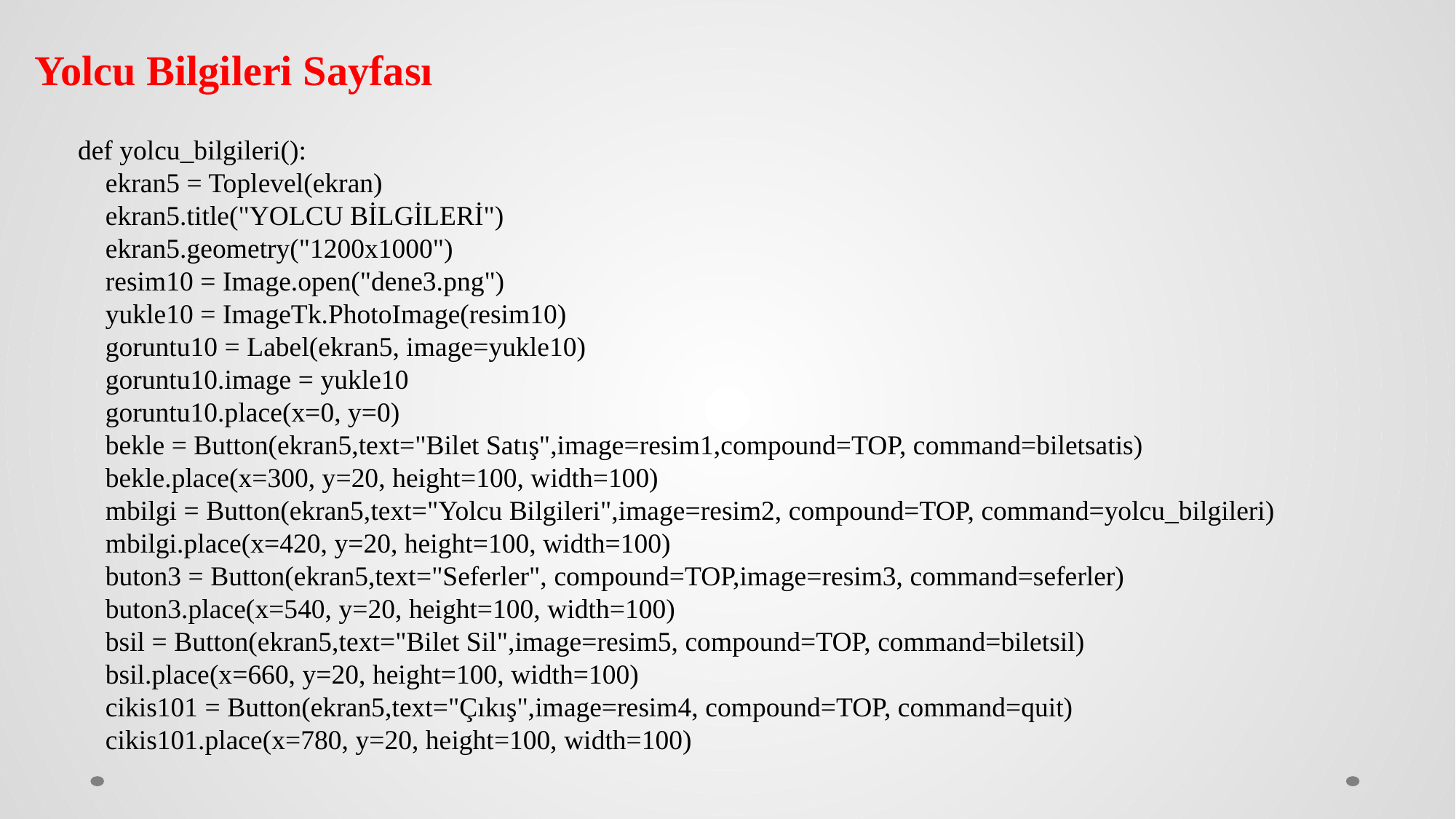

Yolcu Bilgileri Sayfası
def yolcu_bilgileri():
    ekran5 = Toplevel(ekran)
    ekran5.title("YOLCU BİLGİLERİ")
    ekran5.geometry("1200x1000")
    resim10 = Image.open("dene3.png")
    yukle10 = ImageTk.PhotoImage(resim10)
    goruntu10 = Label(ekran5, image=yukle10)
    goruntu10.image = yukle10
    goruntu10.place(x=0, y=0)
    bekle = Button(ekran5,text="Bilet Satış",image=resim1,compound=TOP, command=biletsatis)
    bekle.place(x=300, y=20, height=100, width=100)
    mbilgi = Button(ekran5,text="Yolcu Bilgileri",image=resim2, compound=TOP, command=yolcu_bilgileri)
    mbilgi.place(x=420, y=20, height=100, width=100)
    buton3 = Button(ekran5,text="Seferler", compound=TOP,image=resim3, command=seferler)
    buton3.place(x=540, y=20, height=100, width=100)
    bsil = Button(ekran5,text="Bilet Sil",image=resim5, compound=TOP, command=biletsil)
    bsil.place(x=660, y=20, height=100, width=100)
    cikis101 = Button(ekran5,text="Çıkış",image=resim4, compound=TOP, command=quit)
    cikis101.place(x=780, y=20, height=100, width=100)